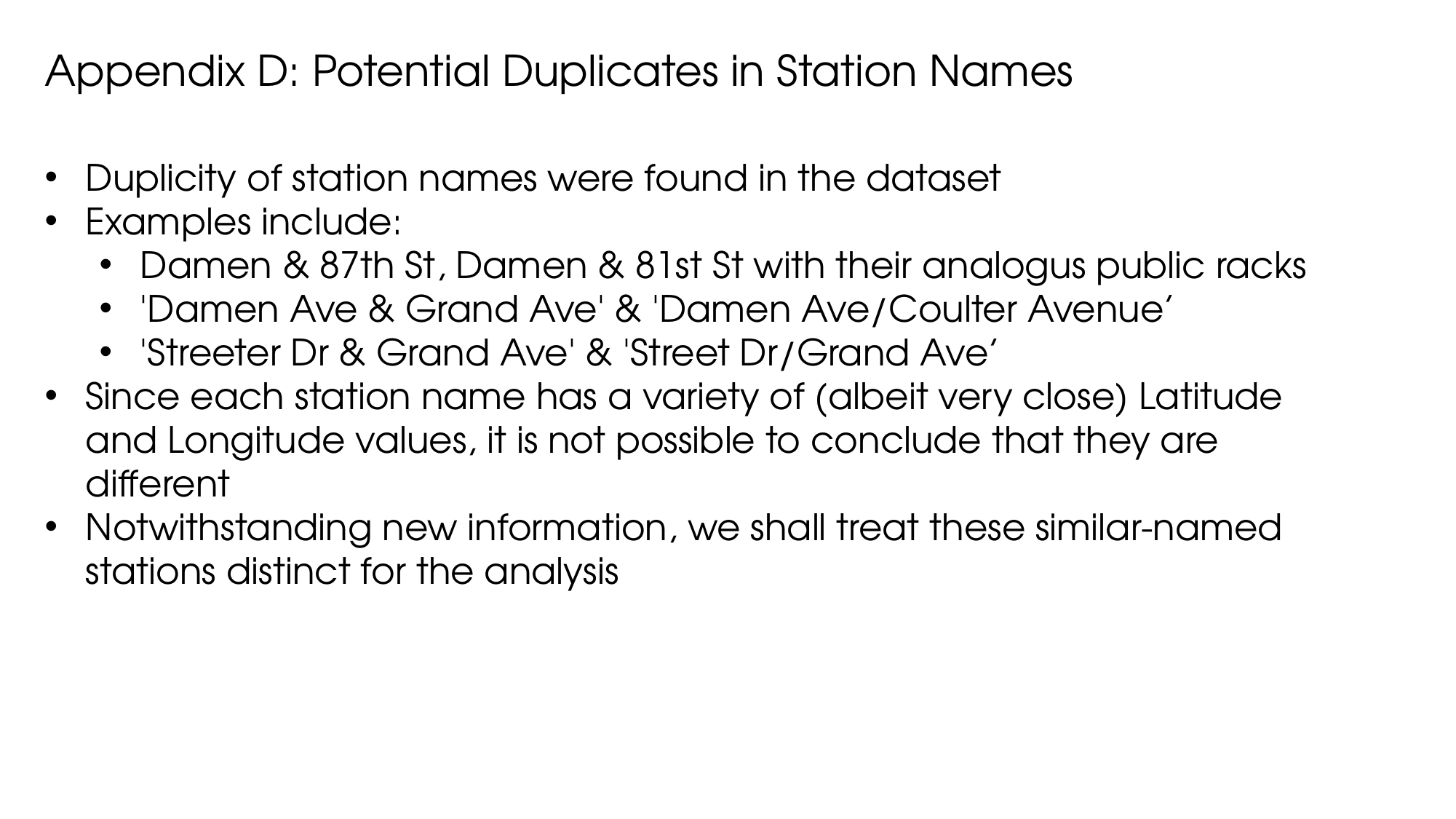

Appendix D: Potential Duplicates in Station Names
Duplicity of station names were found in the dataset
Examples include:
Damen & 87th St, Damen & 81st St with their analogus public racks
'Damen Ave & Grand Ave' & 'Damen Ave/Coulter Avenue’
'Streeter Dr & Grand Ave' & 'Street Dr/Grand Ave’
Since each station name has a variety of (albeit very close) Latitude and Longitude values, it is not possible to conclude that they are different
Notwithstanding new information, we shall treat these similar-named stations distinct for the analysis